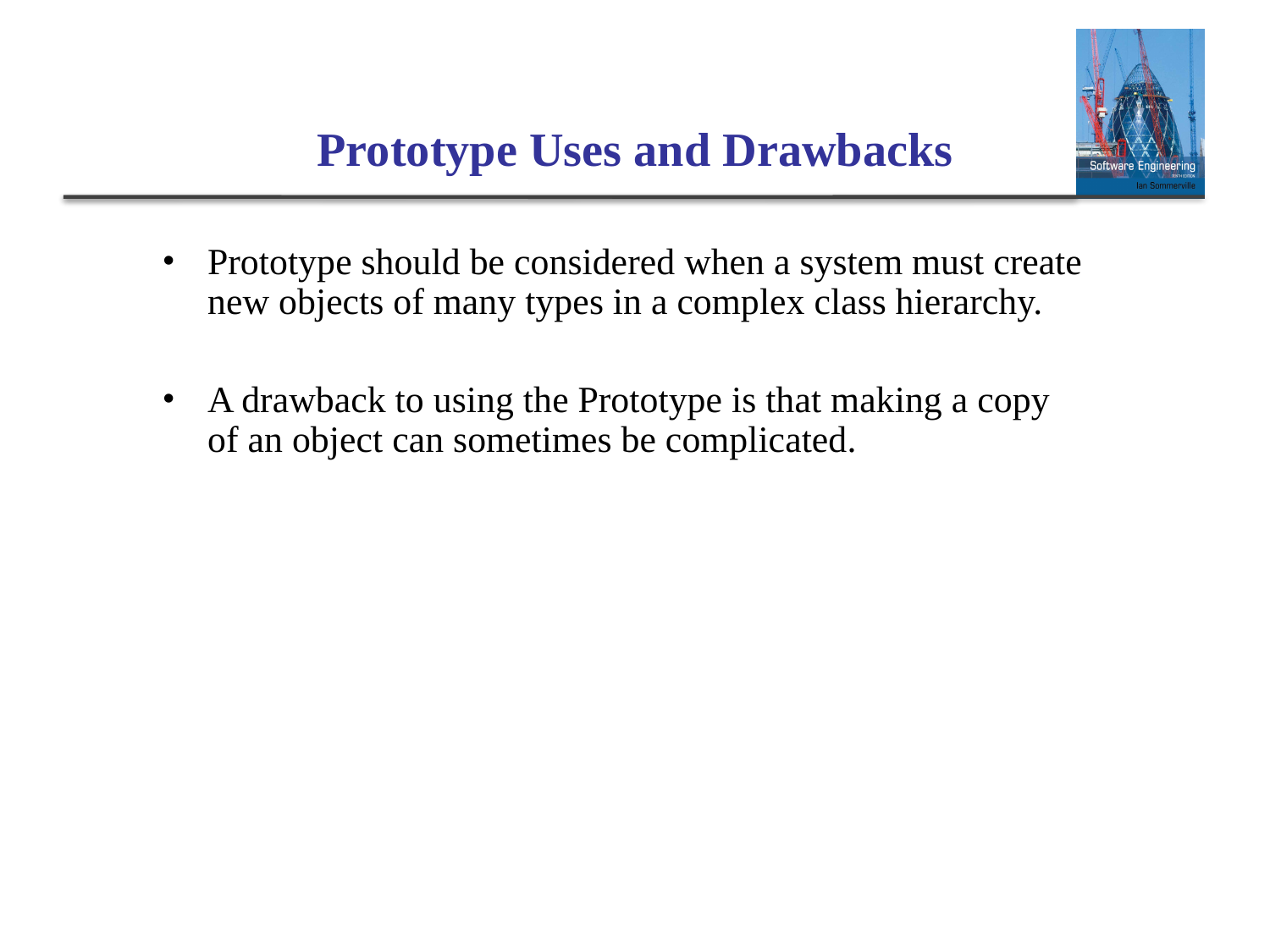

Prototype Uses and Drawbacks

Prototype should be considered when a system must create new objects of many types in a complex class hierarchy.

A drawback to using the Prototype is that making a copy of an object can sometimes be complicated.